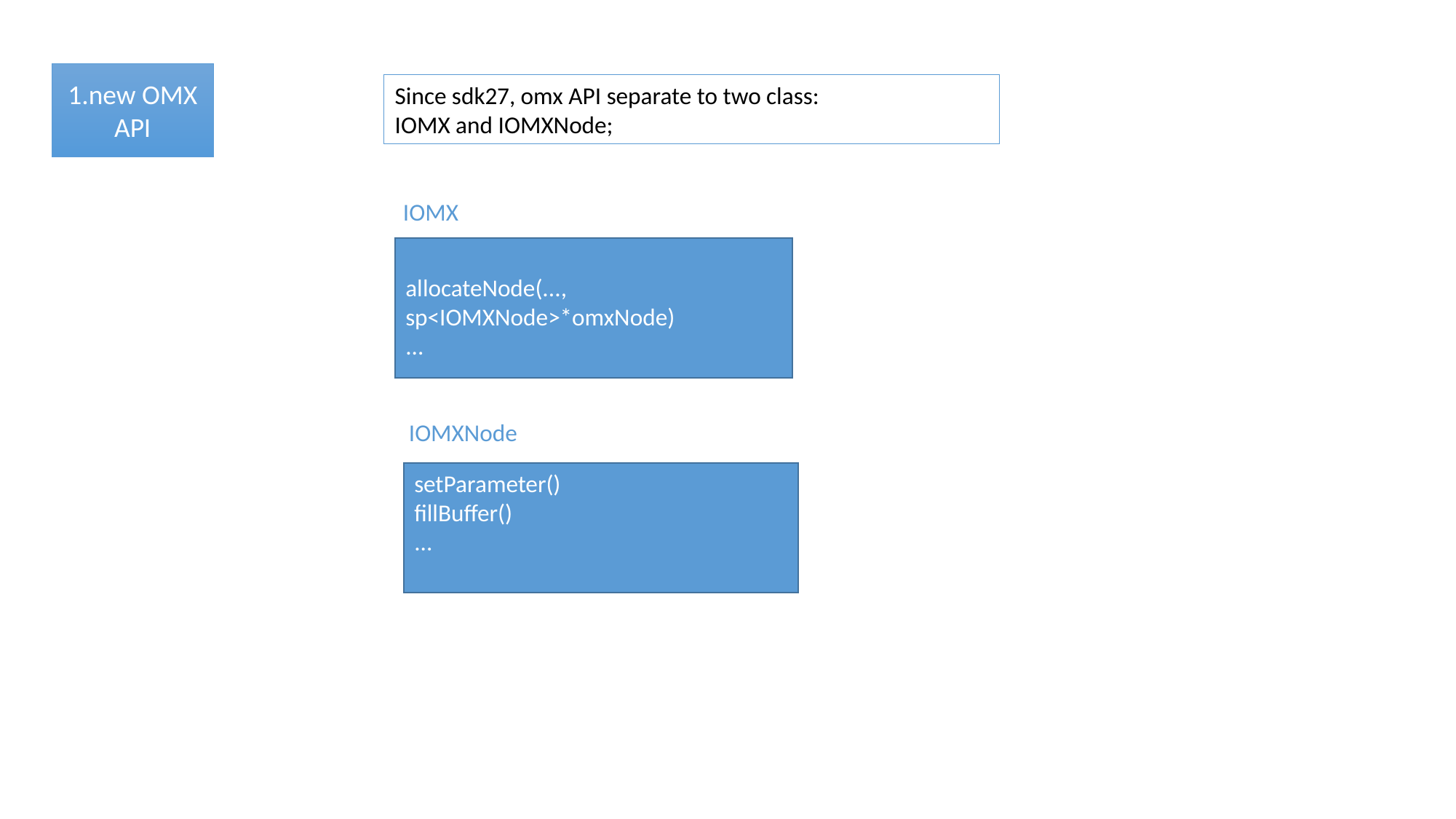

1.new OMX
API
Since sdk27, omx API separate to two class:
IOMX and IOMXNode;
IOMX

allocateNode(...,
sp<IOMXNode>*omxNode)
...

IOMXNode
setParameter()
fillBuffer()
...